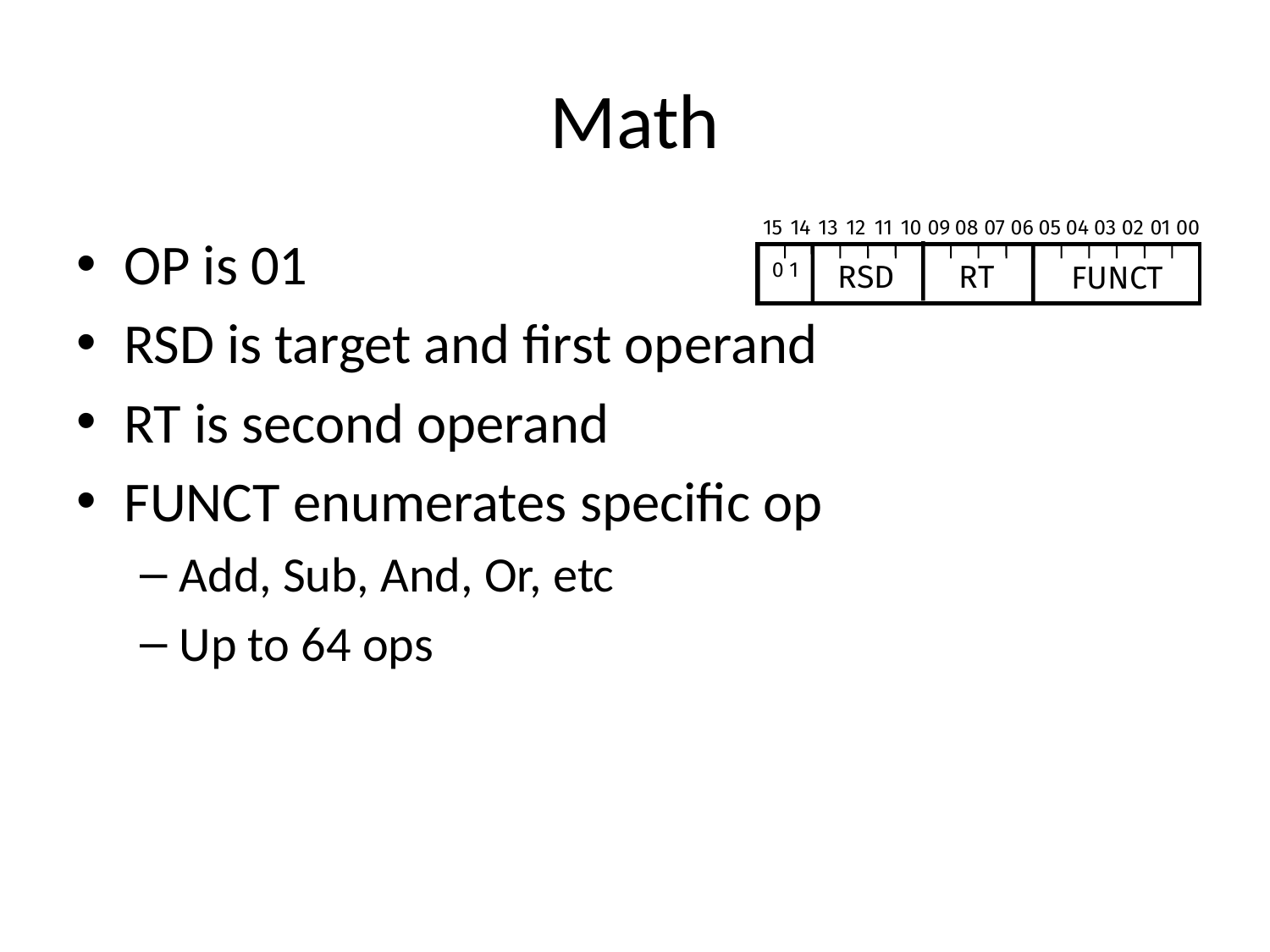

# Math
15
14
13
12
11
10
09
08
07
06
05
04
03
02
01
00

0 1
RSD
RT
FUNCT
OP is 01
RSD is target and first operand
RT is second operand
FUNCT enumerates specific op
Add, Sub, And, Or, etc
Up to 64 ops